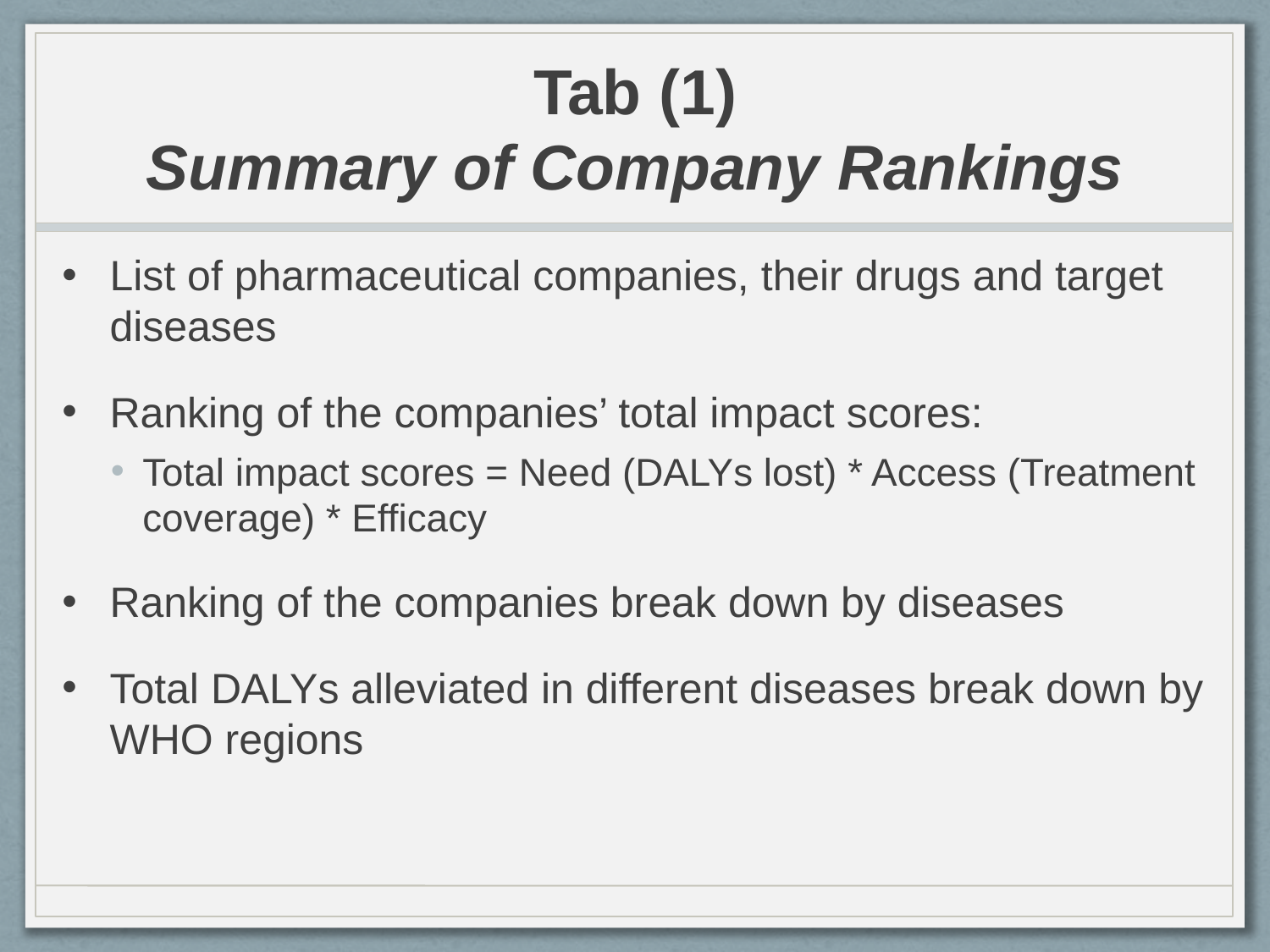

# Tab (1) Summary of Company Rankings
List of pharmaceutical companies, their drugs and target diseases
Ranking of the companies’ total impact scores:
Total impact scores = Need (DALYs lost) * Access (Treatment coverage) * Efficacy
Ranking of the companies break down by diseases
Total DALYs alleviated in different diseases break down by WHO regions